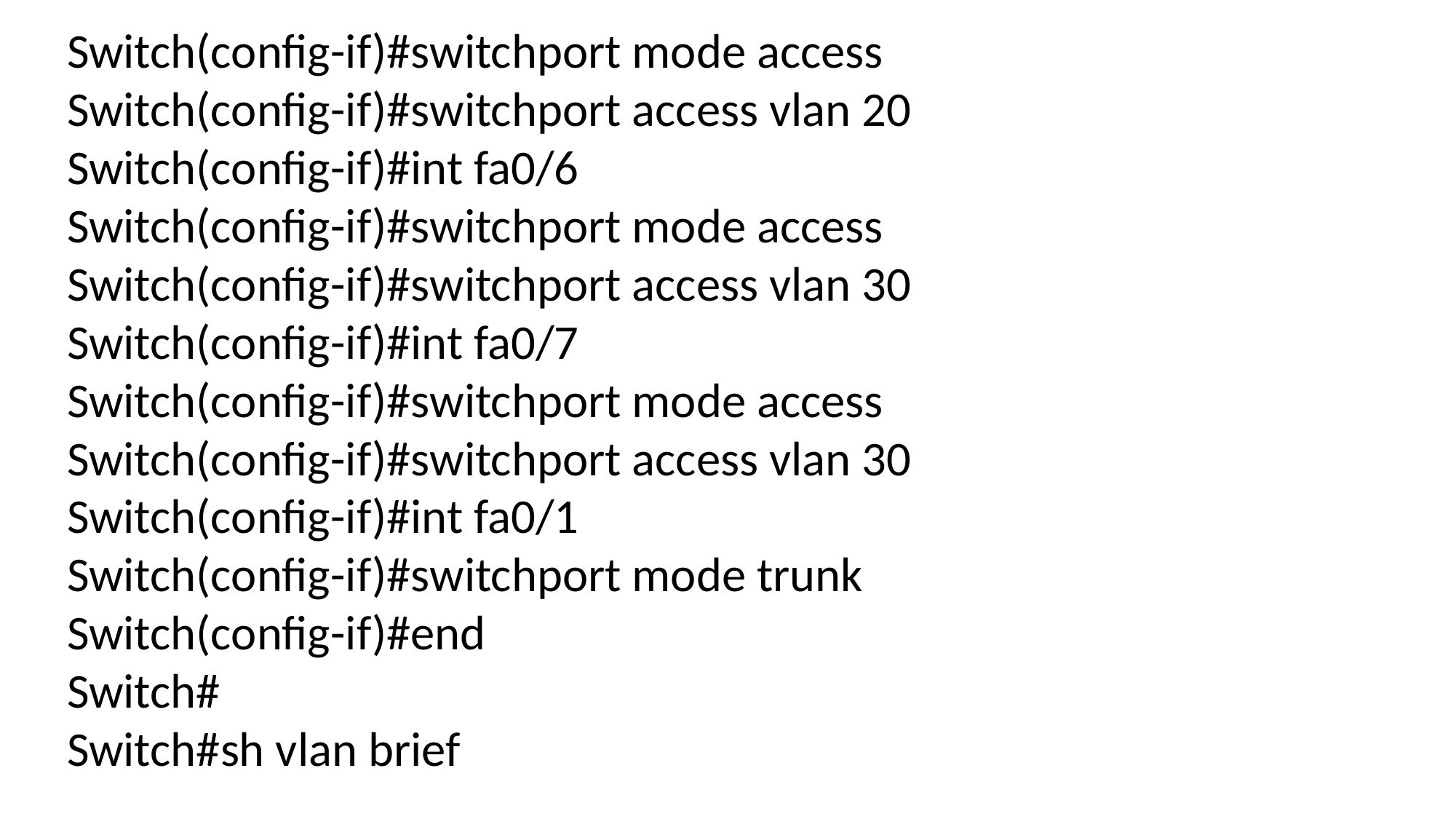

Switch(config-if)#switchport mode access
Switch(config-if)#switchport access vlan 20
Switch(config-if)#int fa0/6
Switch(config-if)#switchport mode access
Switch(config-if)#switchport access vlan 30
Switch(config-if)#int fa0/7
Switch(config-if)#switchport mode access
Switch(config-if)#switchport access vlan 30
Switch(config-if)#int fa0/1
Switch(config-if)#switchport mode trunk
Switch(config-if)#end
Switch#
Switch#sh vlan brief